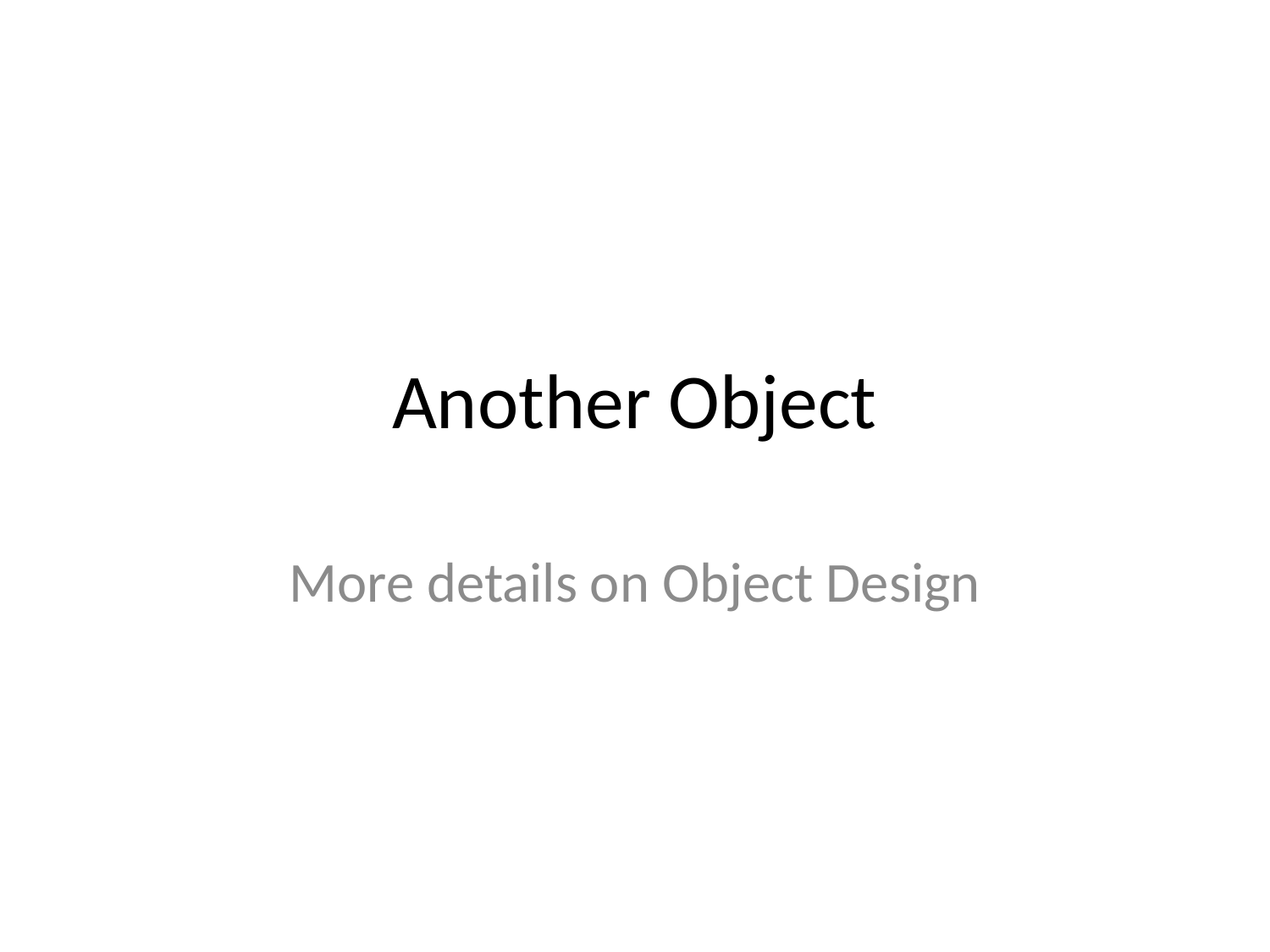

# Another Object
More details on Object Design